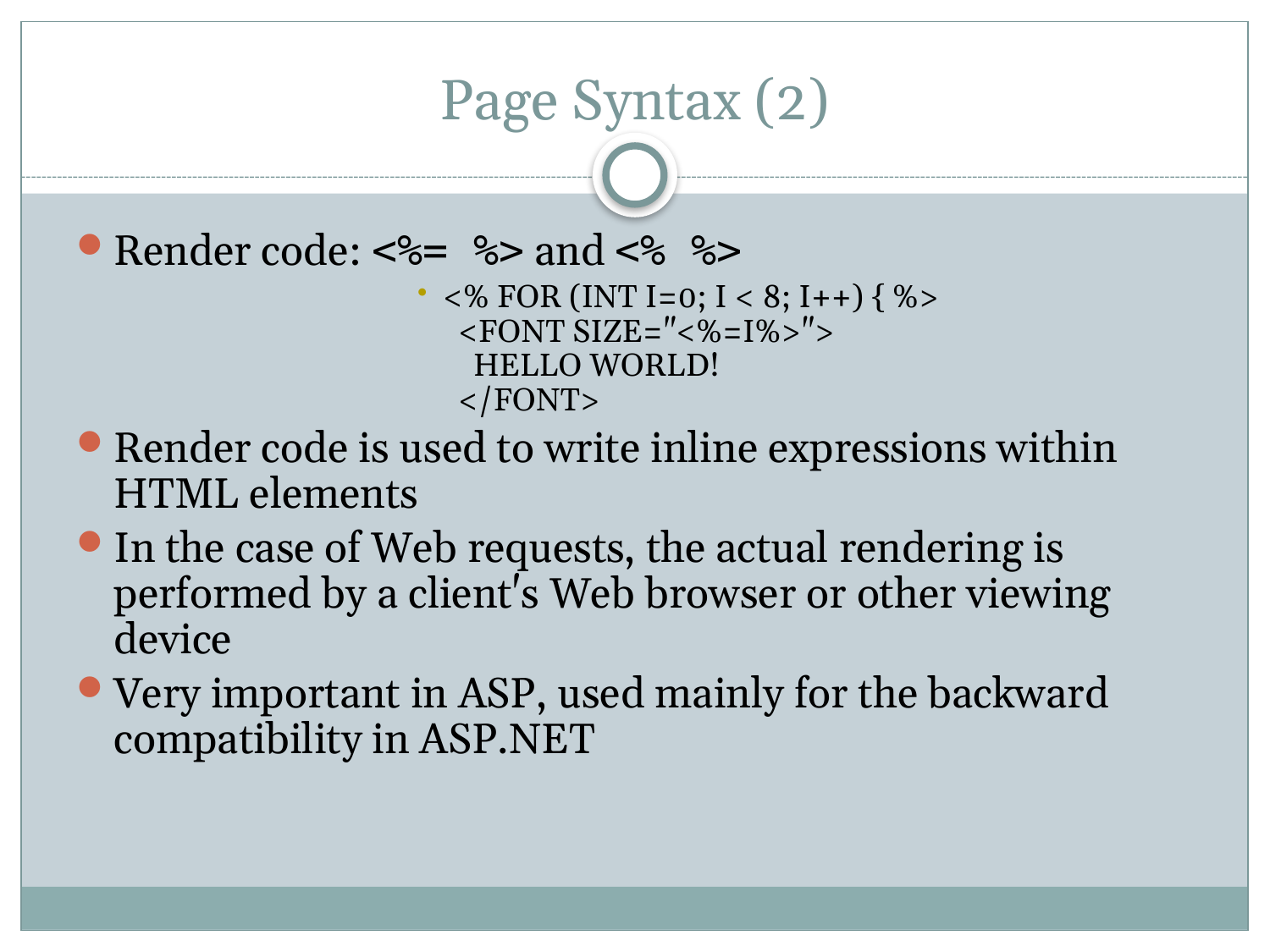

# Page Syntax (2)
Render code: <%= %> and <% %>
<% for (int i=0; i < 8; i++) { %>
  <FONT size="<%=i%>">
    Hello World!
  </FONT>
Render code is used to write inline expressions within HTML elements
In the case of Web requests, the actual rendering is performed by a client's Web browser or other viewing device
Very important in ASP, used mainly for the backward compatibility in ASP.NET